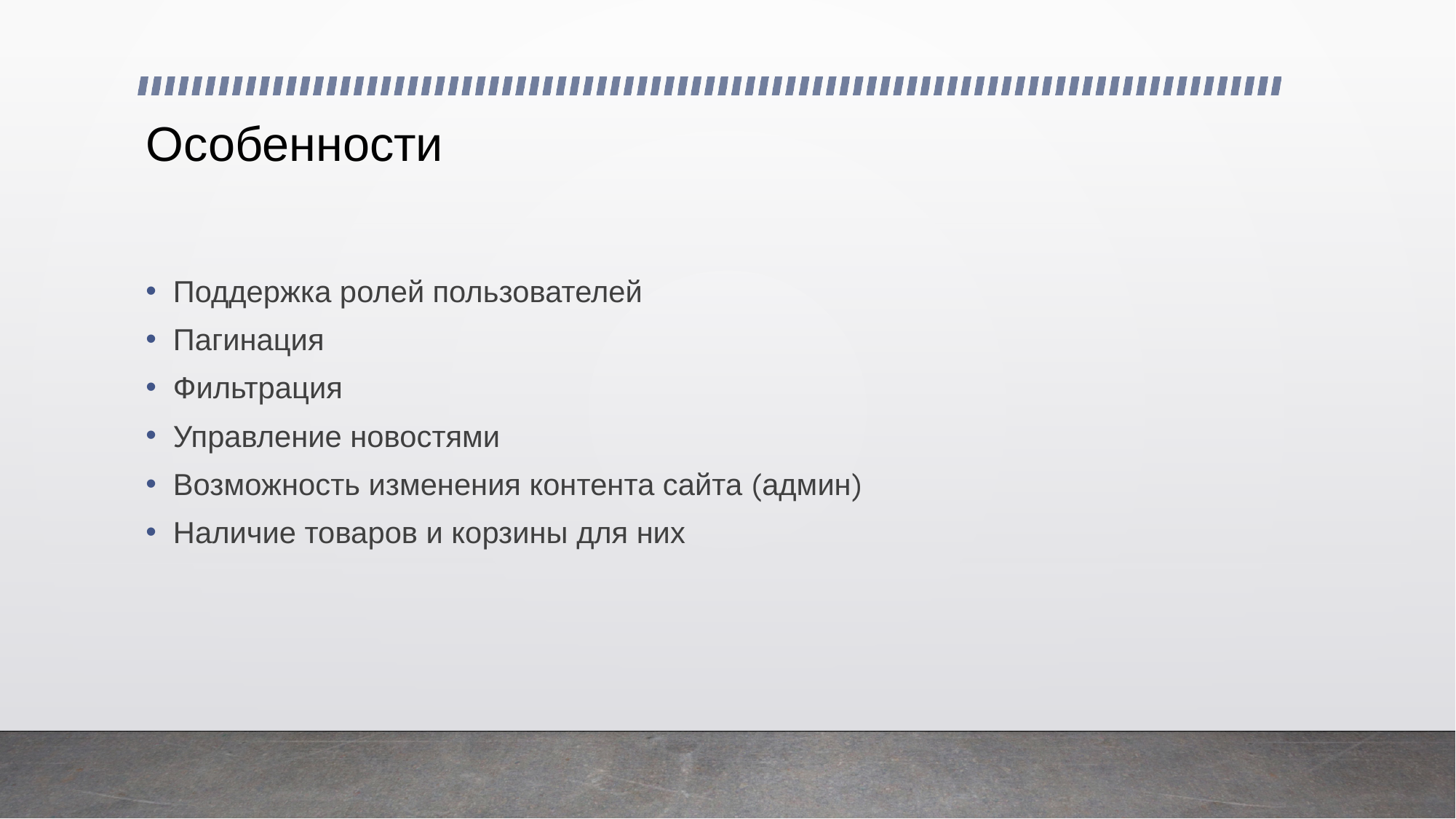

# Особенности
Поддержка ролей пользователей
Пагинация
Фильтрация
Управление новостями
Возможность изменения контента сайта (админ)
Наличие товаров и корзины для них